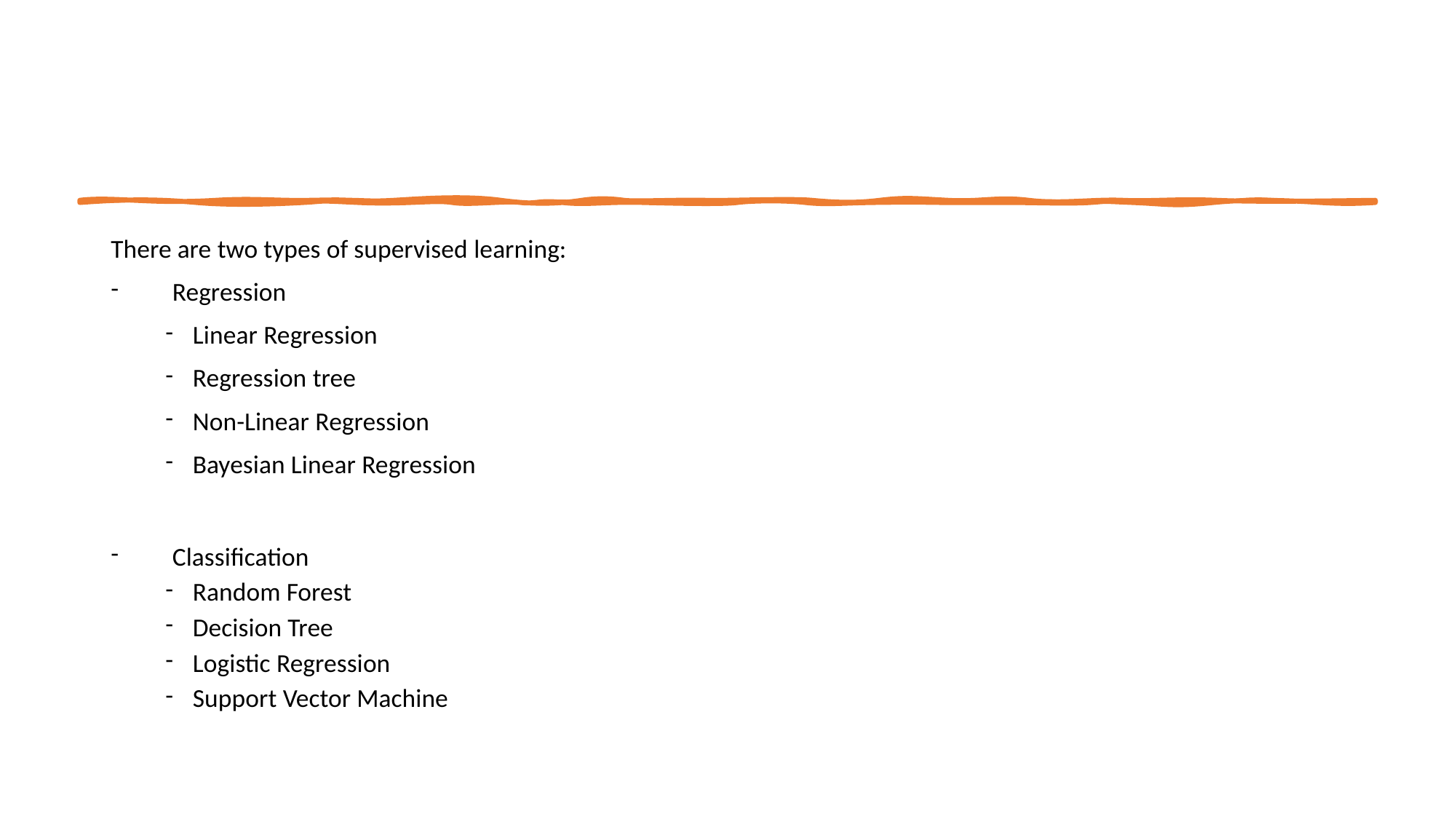

#

There are two types of supervised learning:
Regression
Linear Regression
Regression tree
Non-Linear Regression
Bayesian Linear Regression

Classification
Random Forest
Decision Tree
Logistic Regression
Support Vector Machine